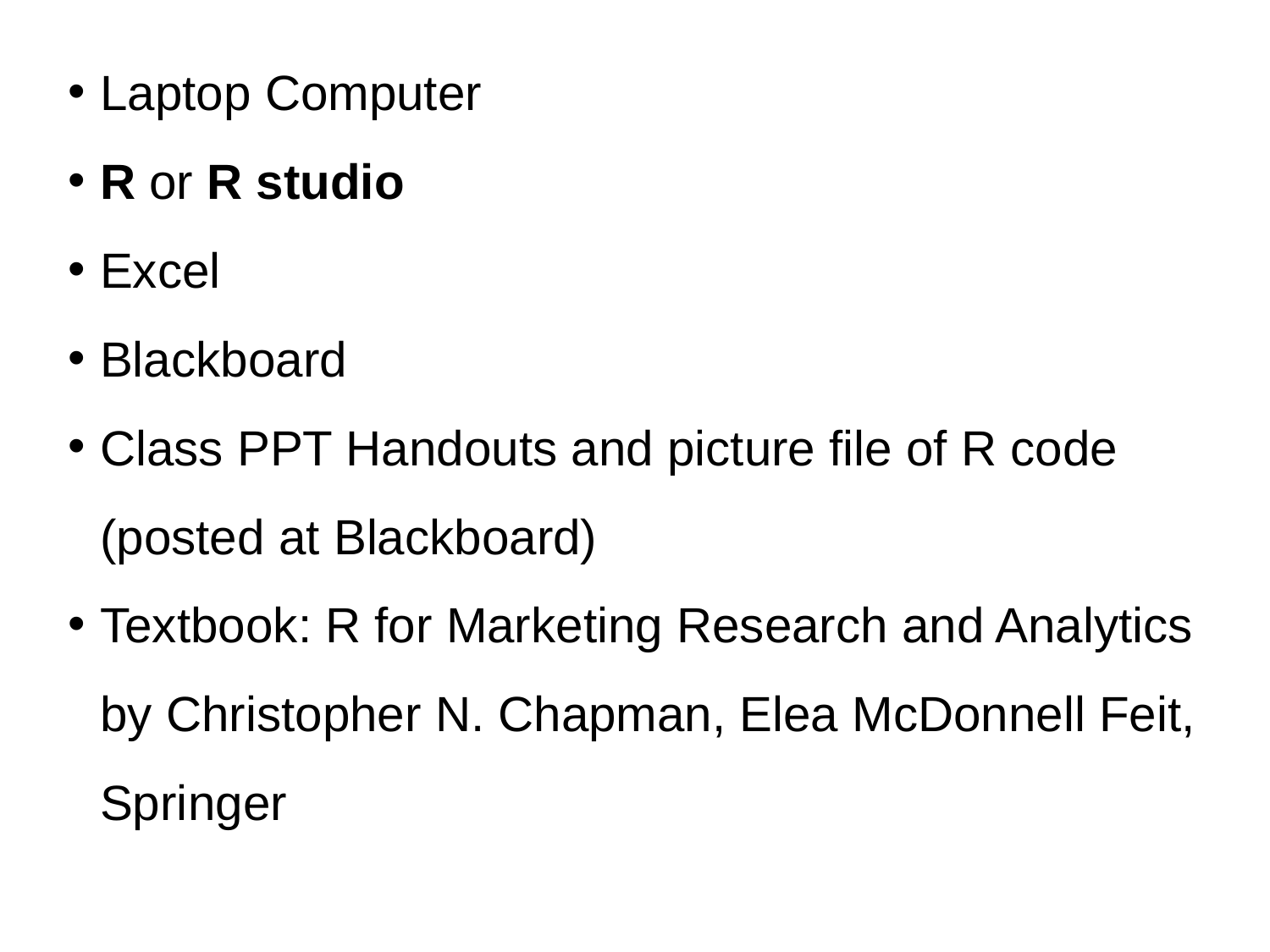

Laptop Computer
R or R studio
Excel
Blackboard
Class PPT Handouts and picture file of R code (posted at Blackboard)
Textbook: R for Marketing Research and Analytics by Christopher N. Chapman, Elea McDonnell Feit, Springer